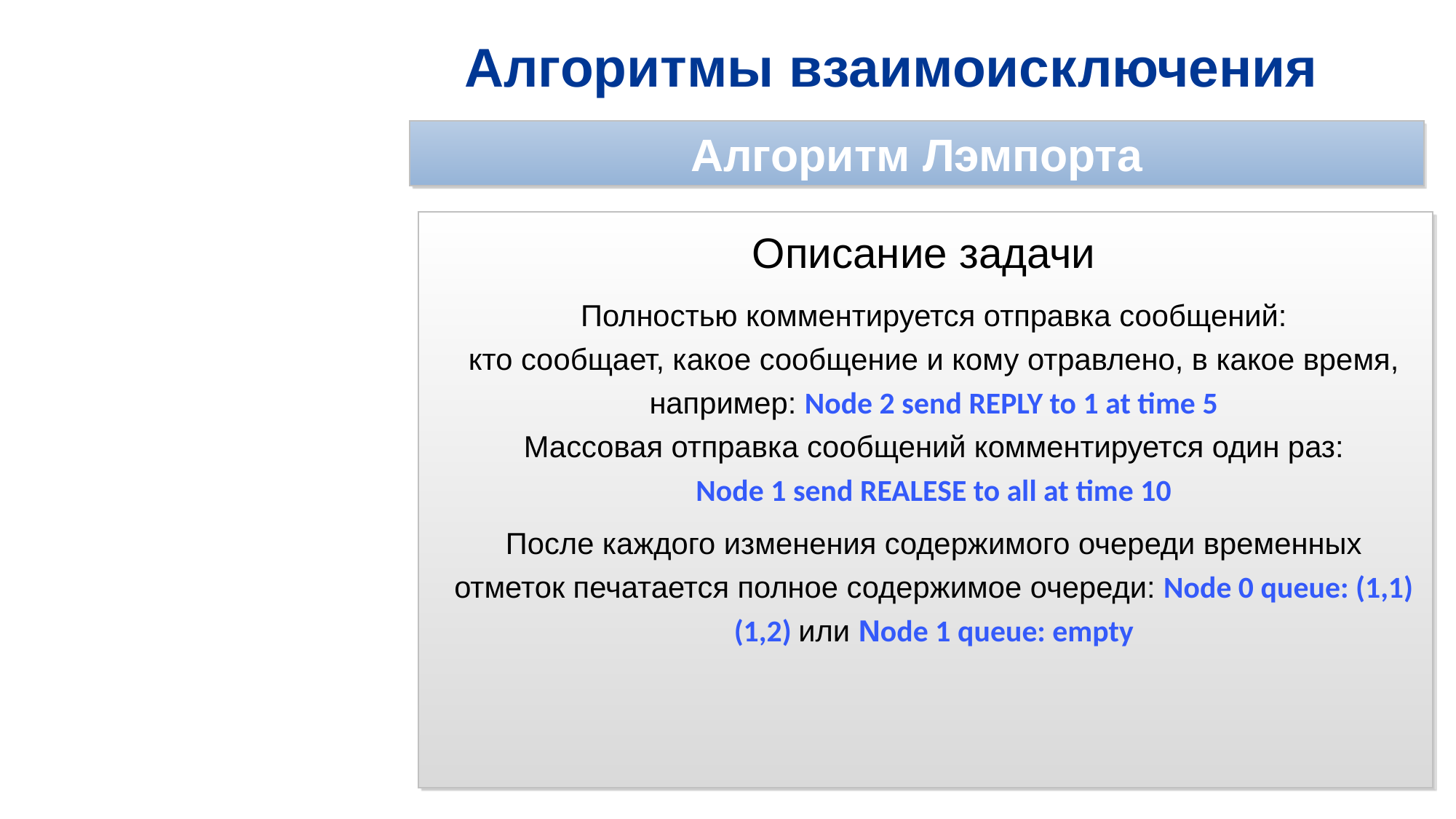

Алгоритмы взаимоисключения
Алгоритм Лэмпорта

Описание задачи
Полностью комментируется отправка сообщений:
кто сообщает, какое сообщение и кому отравлено, в какое время, например: Node 2 send REPLY to 1 at time 5
 Массовая отправка сообщений комментируется один раз:
Node 1 send REALESE to all at time 10
После каждого изменения содержимого очереди временных отметок печатается полное содержимое очереди: Node 0 queue: (1,1) (1,2) или Node 1 queue: empty